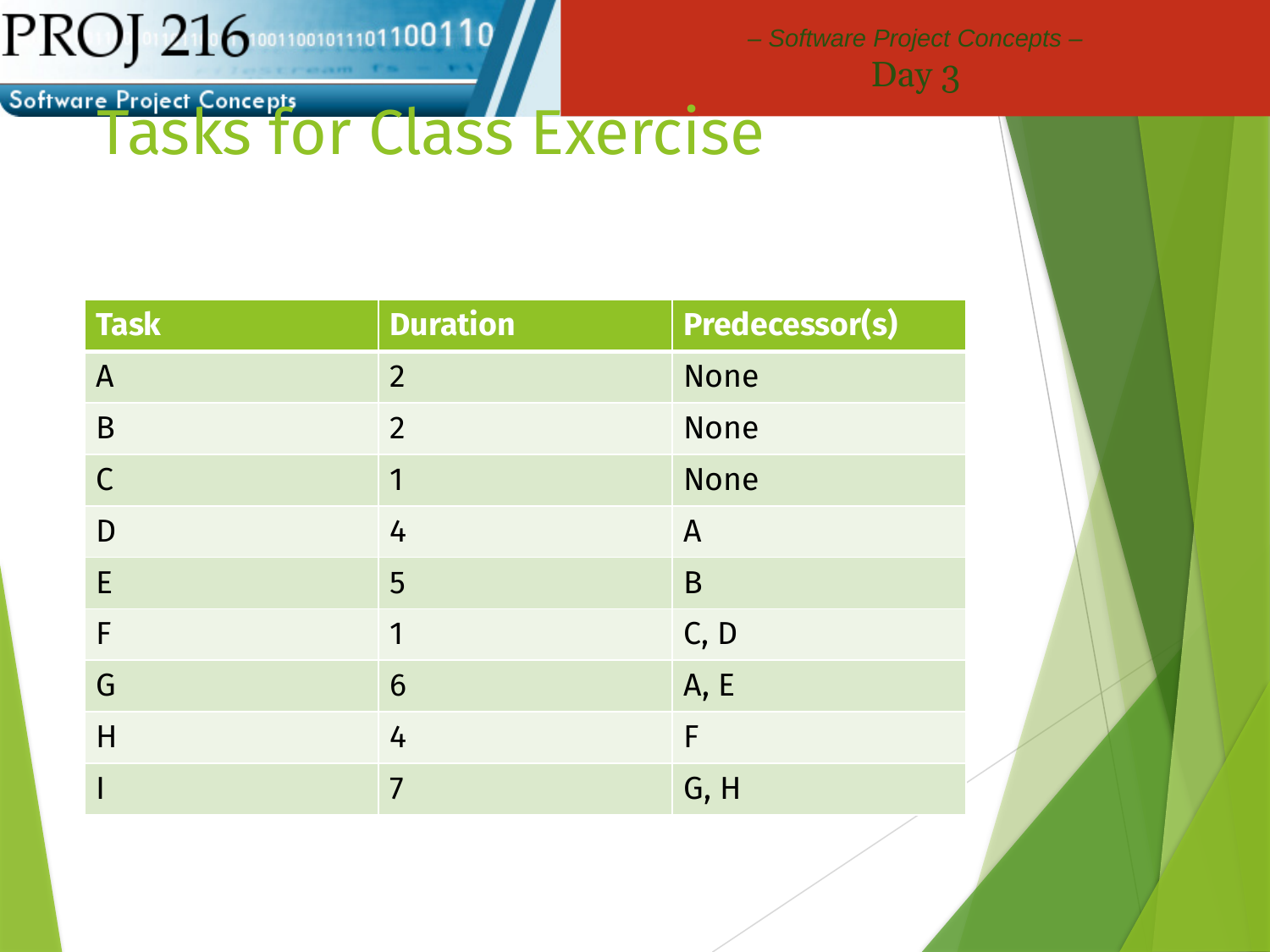

# Tasks for Class Exercise
| Task | Duration | Predecessor(s) |
| --- | --- | --- |
| A | 2 | None |
| B | 2 | None |
| C | 1 | None |
| D | 4 | A |
| E | 5 | B |
| F | 1 | C, D |
| G | 6 | A, E |
| H | 4 | F |
| I | 7 | G, H |